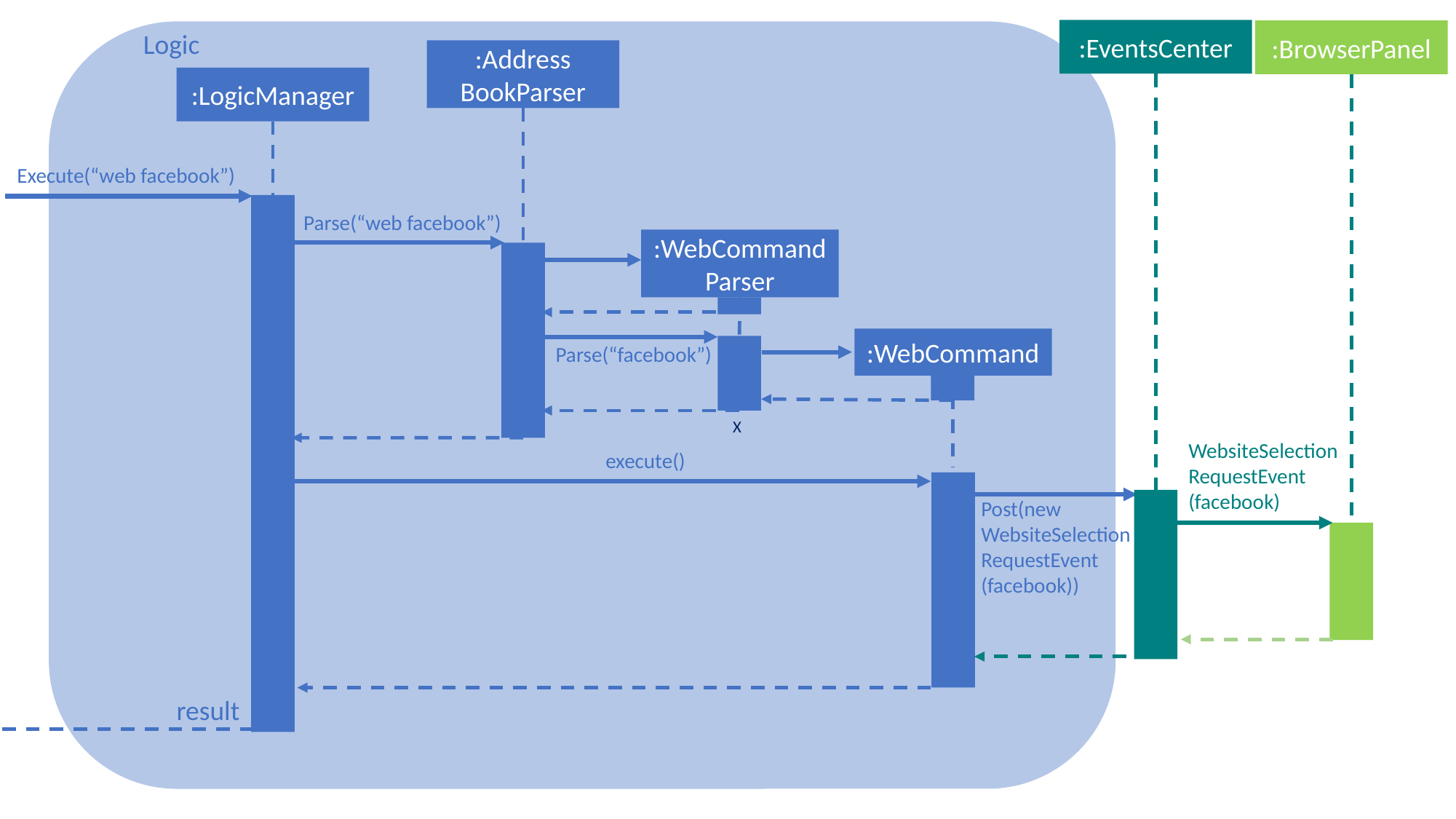

:EventsCenter

:BrowserPanel

Logic
:Address
BookParser

:LogicManager

Execute(“web facebook”)
Parse(“web facebook”)
:WebCommandParser

:WebCommand

Parse(“facebook”)
X
WebsiteSelection
RequestEvent
(facebook)
execute()

Post(new
WebsiteSelection
RequestEvent
(facebook))
result